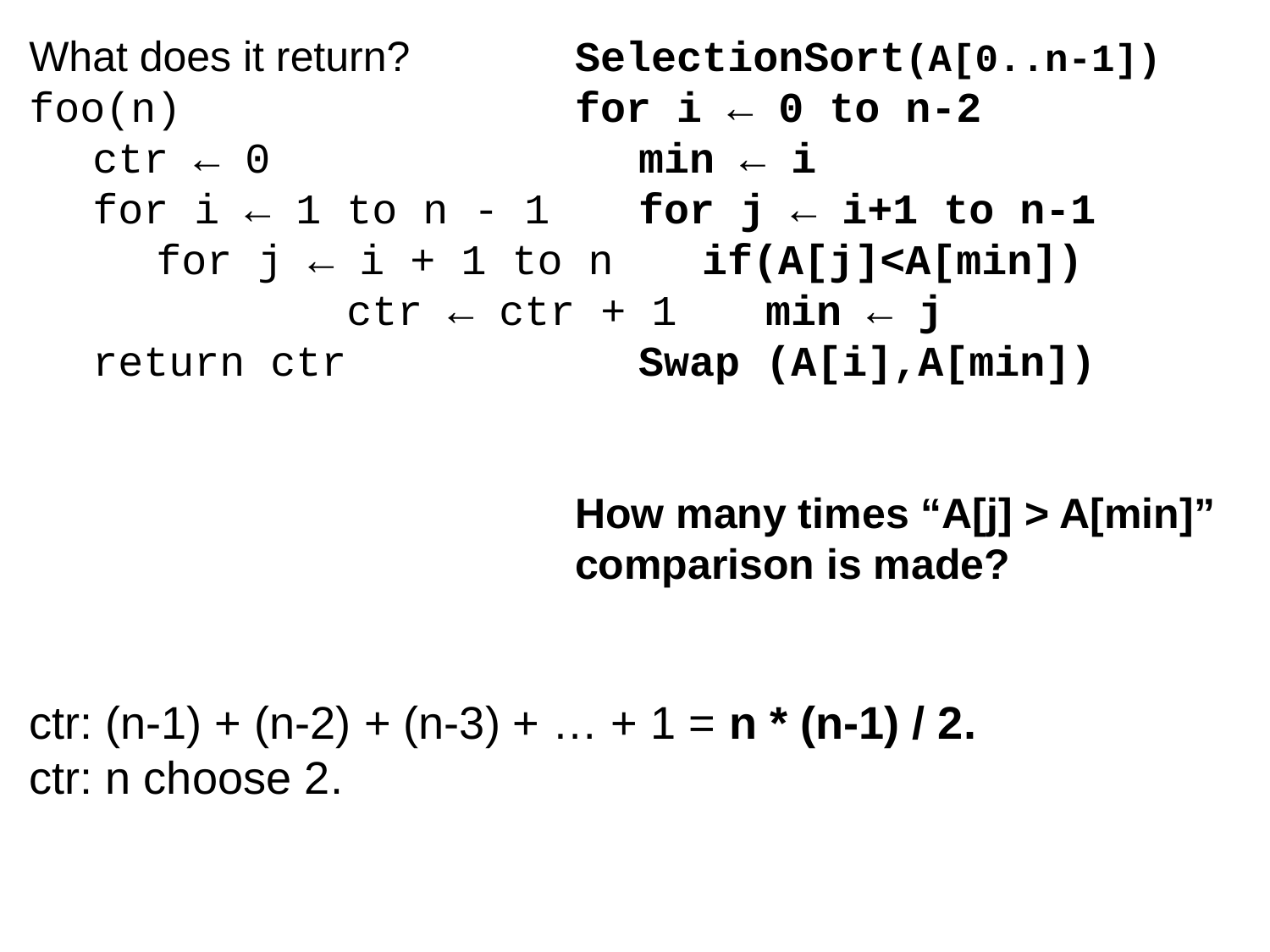

What does it return?
foo(n)
ctr ← 0
for i ← 1 to n - 1
for j ← i + 1 to n
		ctr ← ctr + 1
return ctr

ctr: (n-1) + (n-2) + (n-3) + … + 1 = n * (n-1) / 2.
ctr: n choose 2.
SelectionSort(A[0..n-1])
for i ← 0 to n-2
min ← i
for j ← i+1 to n-1
	if(A[j]<A[min])
min ← j
Swap (A[i],A[min])

How many times “A[j] > A[min]” comparison is made?